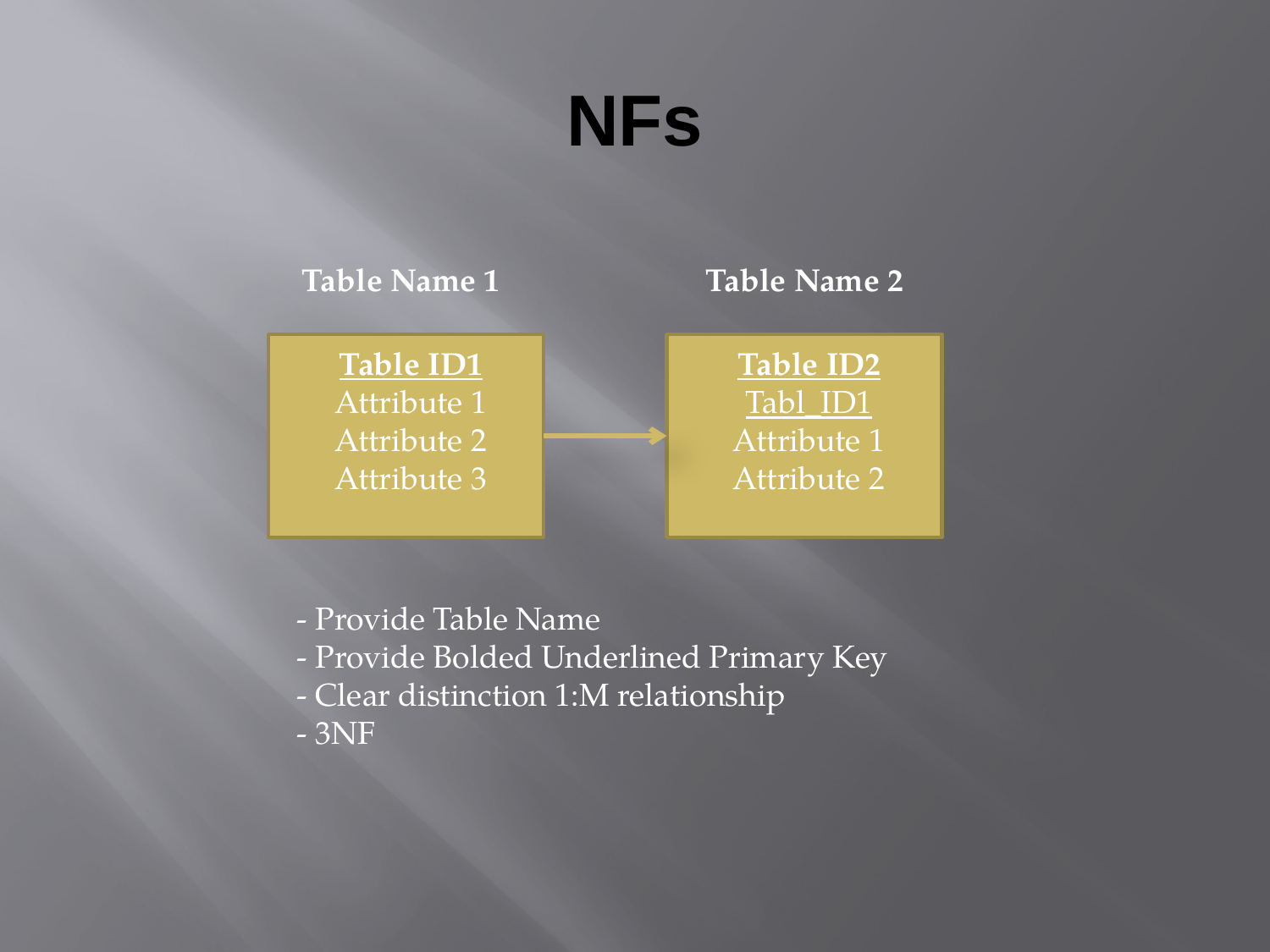

# NFs
Table Name 1
Table Name 2

Table ID1
Attribute 1
Attribute 2
Attribute 3
Table ID2
Tabl_ID1
Attribute 1
Attribute 2
- Provide Table Name
- Provide Bolded Underlined Primary Key
- Clear distinction 1:M relationship
- 3NF